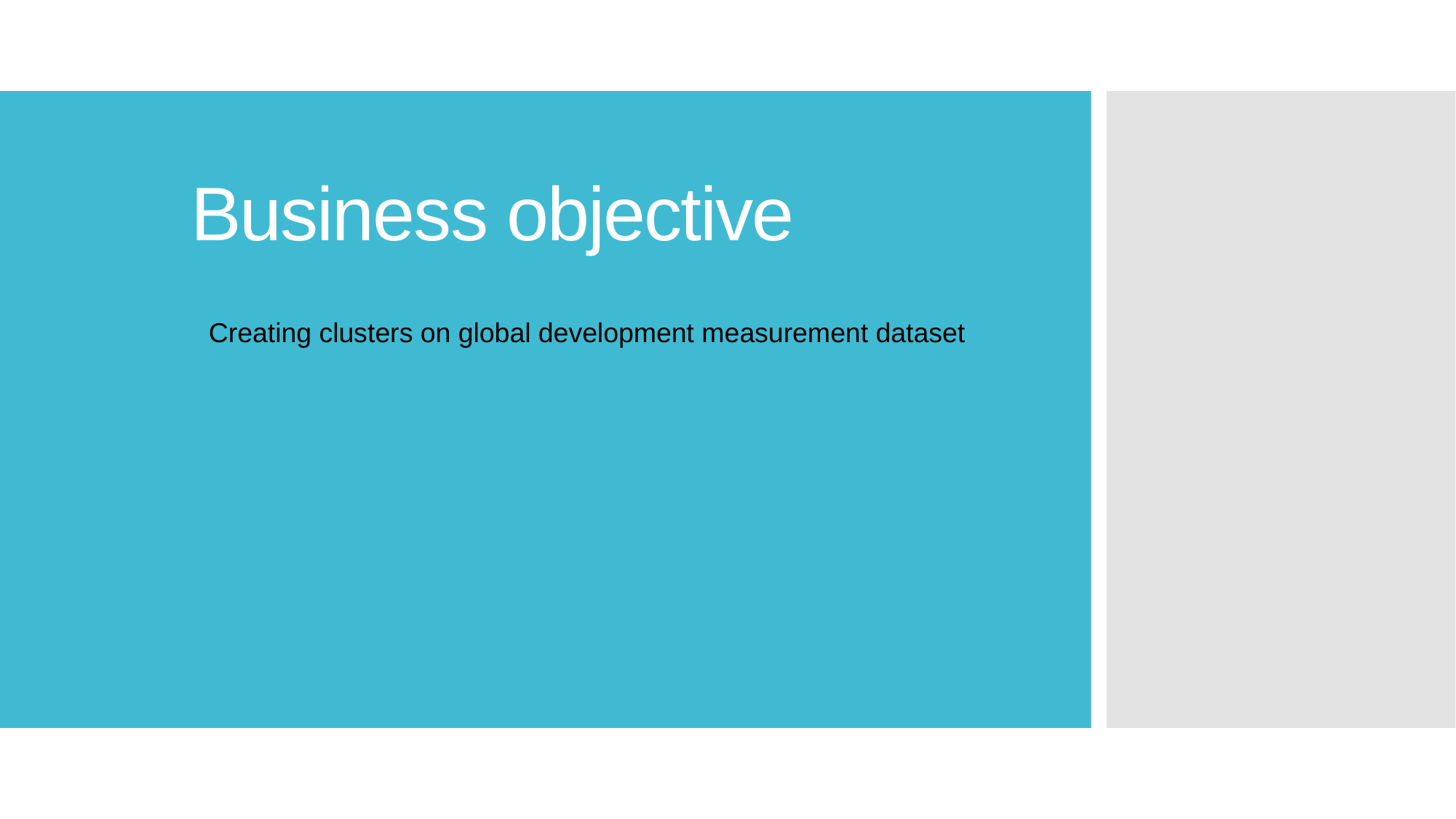

# Business objective
 Creating clusters on global development measurement dataset